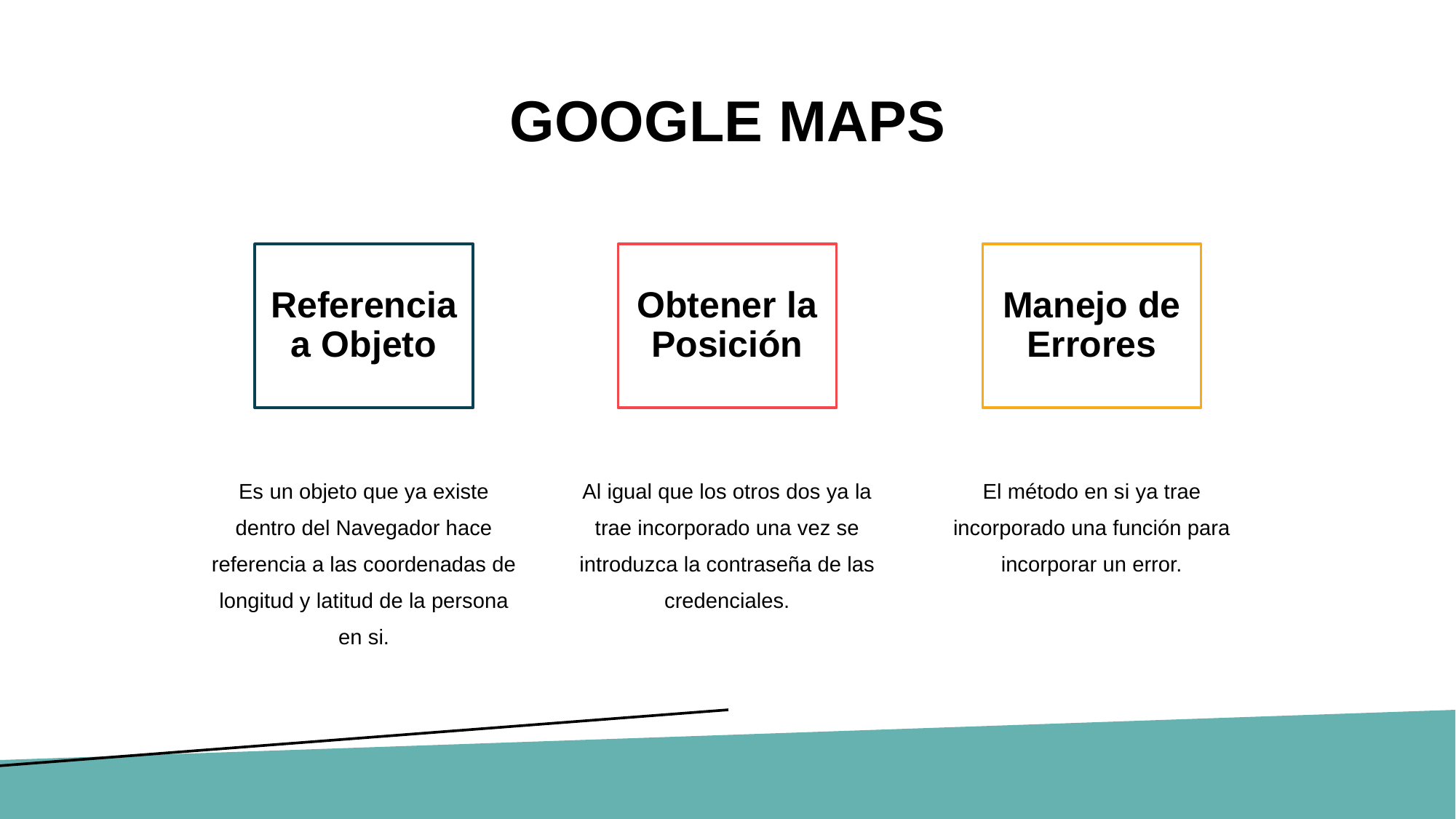

# google maps
Referencia a Objeto
Obtener la Posición
Manejo de Errores
Al igual que los otros dos ya la trae incorporado una vez se introduzca la contraseña de las credenciales.
El método en si ya trae incorporado una función para incorporar un error.
Es un objeto que ya existe dentro del Navegador hace referencia a las coordenadas de longitud y latitud de la persona en si.